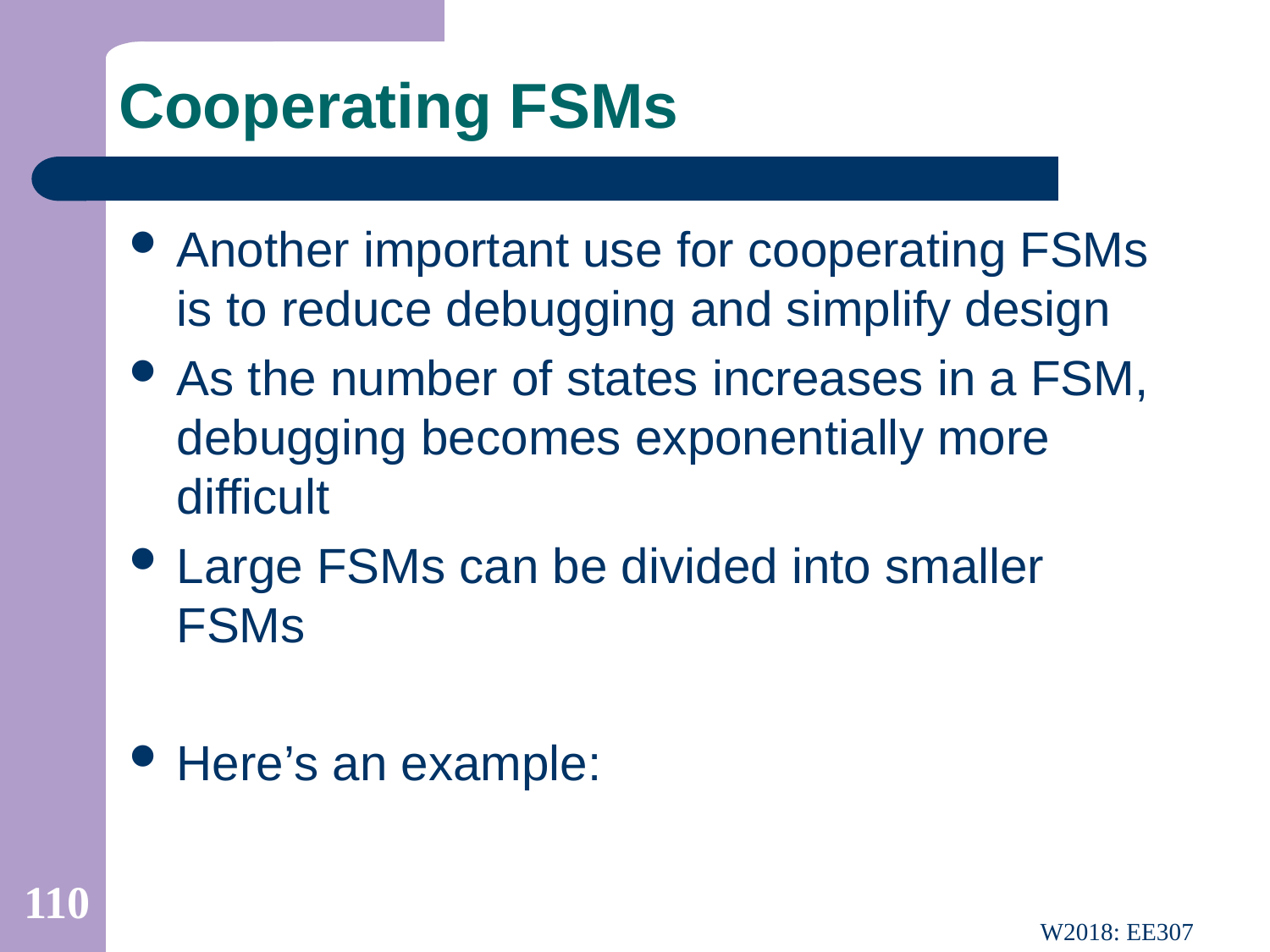

# Cooperating FSMs
Another important use for cooperating FSMs is to reduce debugging and simplify design
As the number of states increases in a FSM, debugging becomes exponentially more difficult
Large FSMs can be divided into smaller FSMs

Here’s an example:

110
W2018: EE307